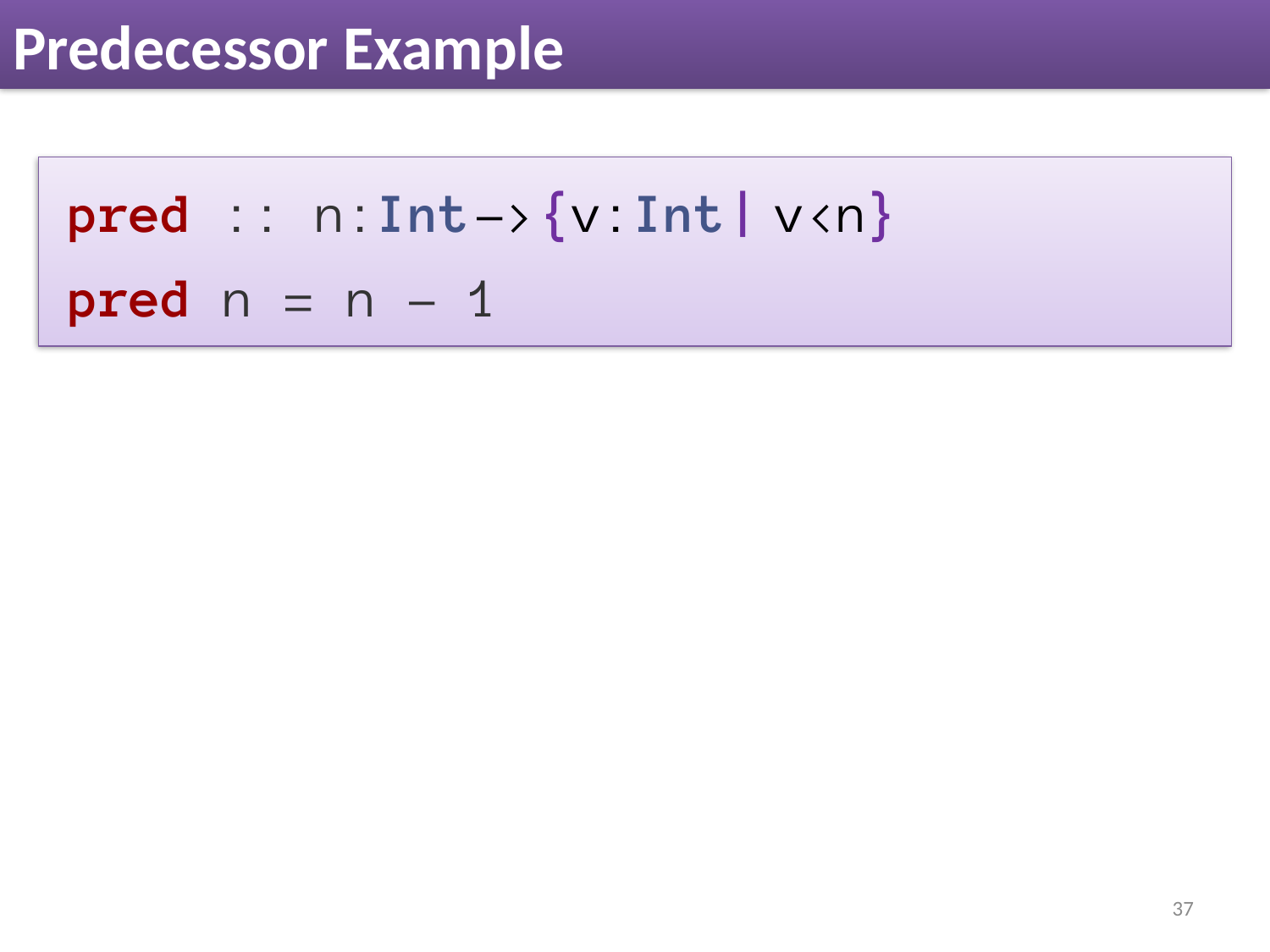

# Predecessor Example
 pred :: n:Int  -> {v:Int | v<n}
 pred n = n - 1
37